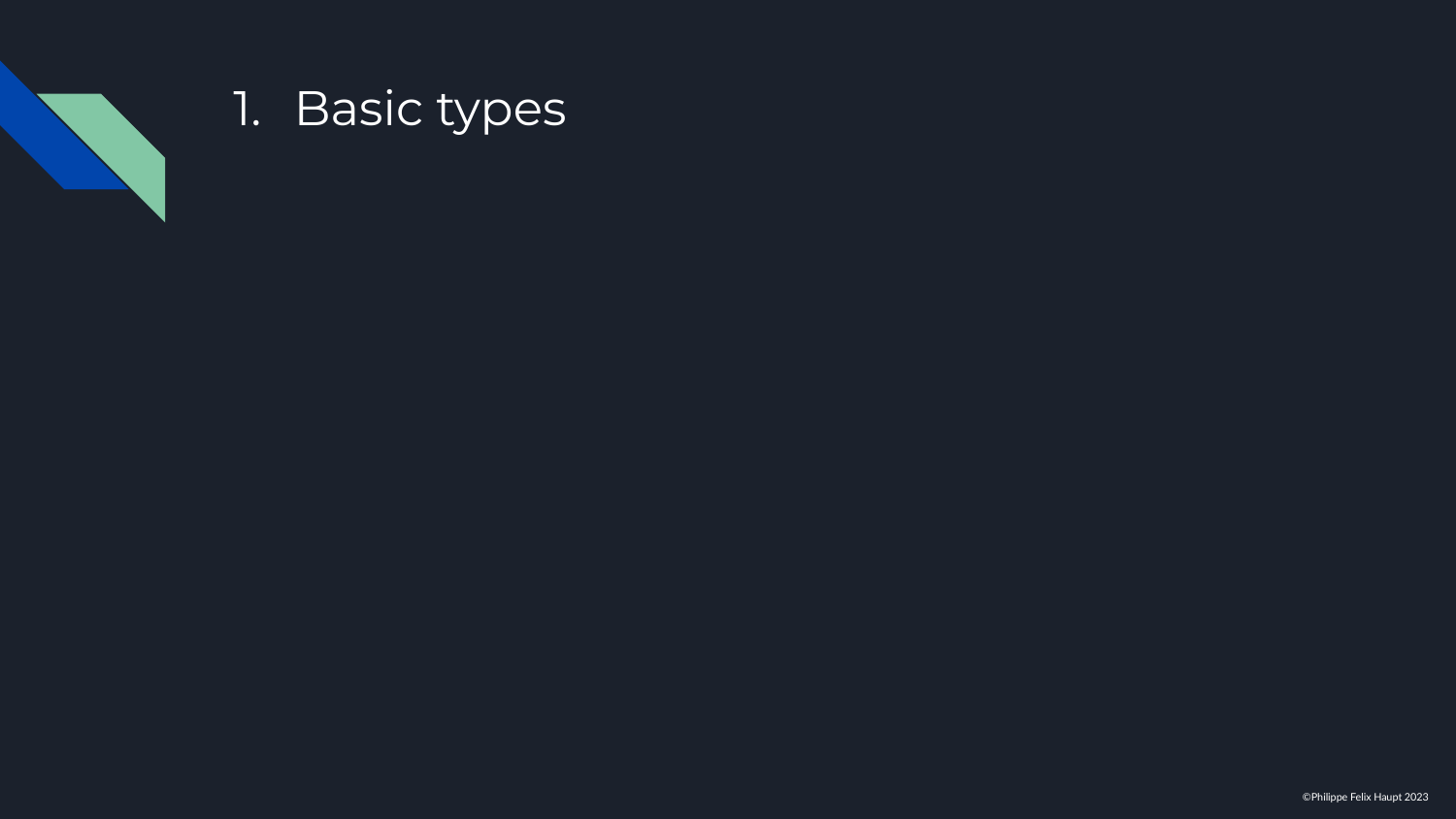

# Basic types

©Philippe Felix Haupt 2023